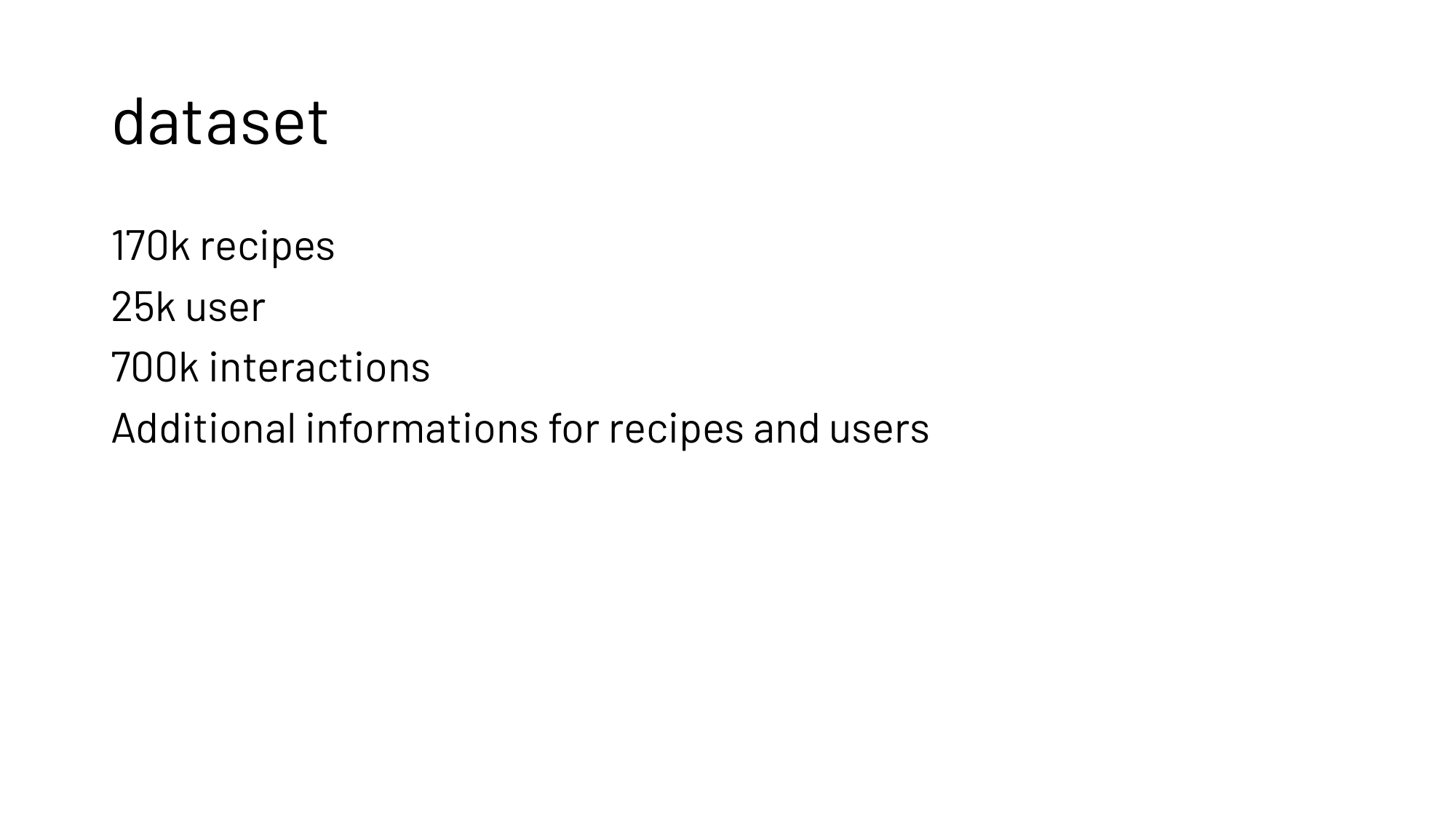

# dataset
170k recipes
25k user
700k interactions
Additional informations for recipes and users